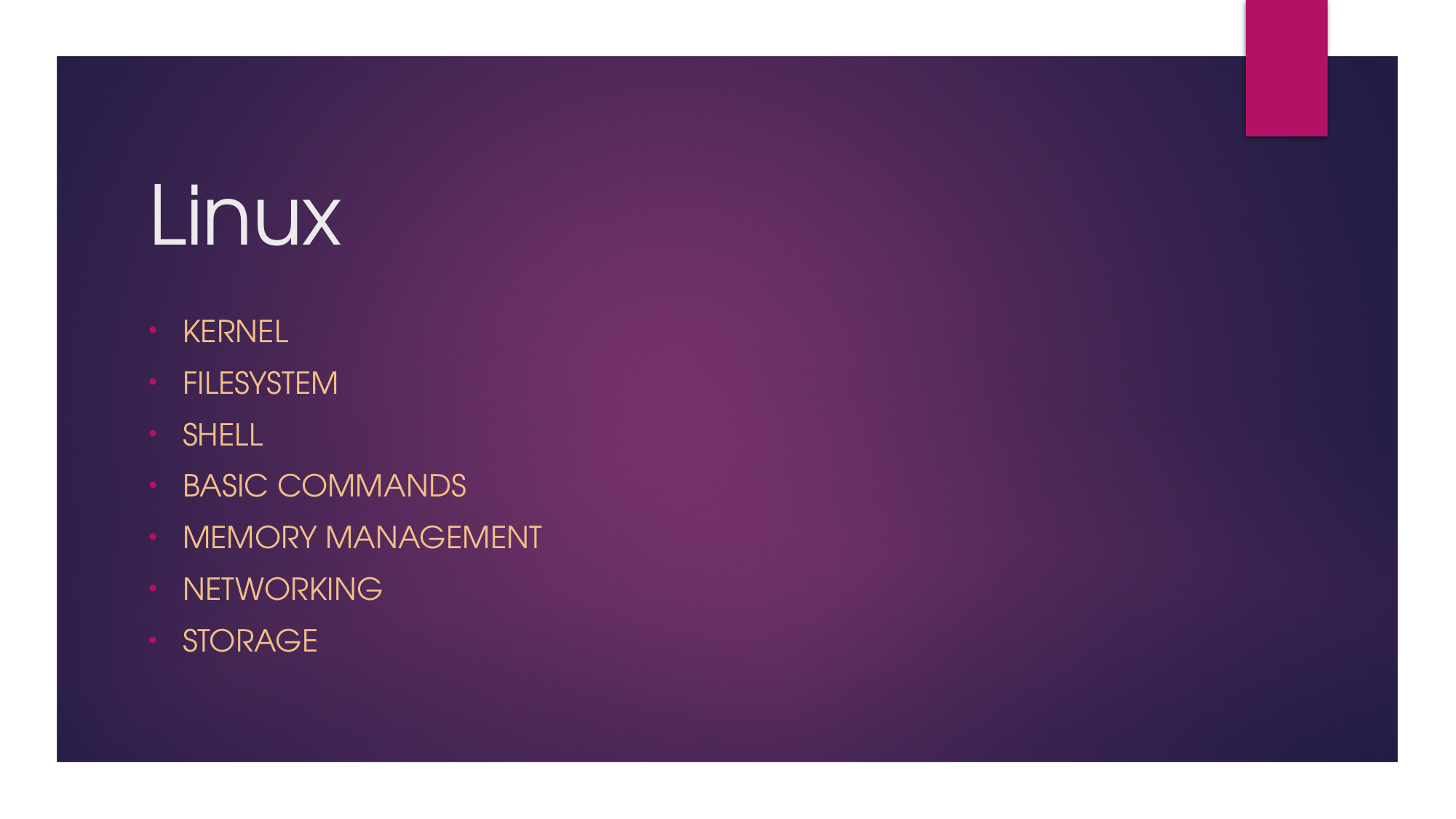

# Linux
Kernel
Filesystem
shell
Basic commands
Memory management
Networking
storage